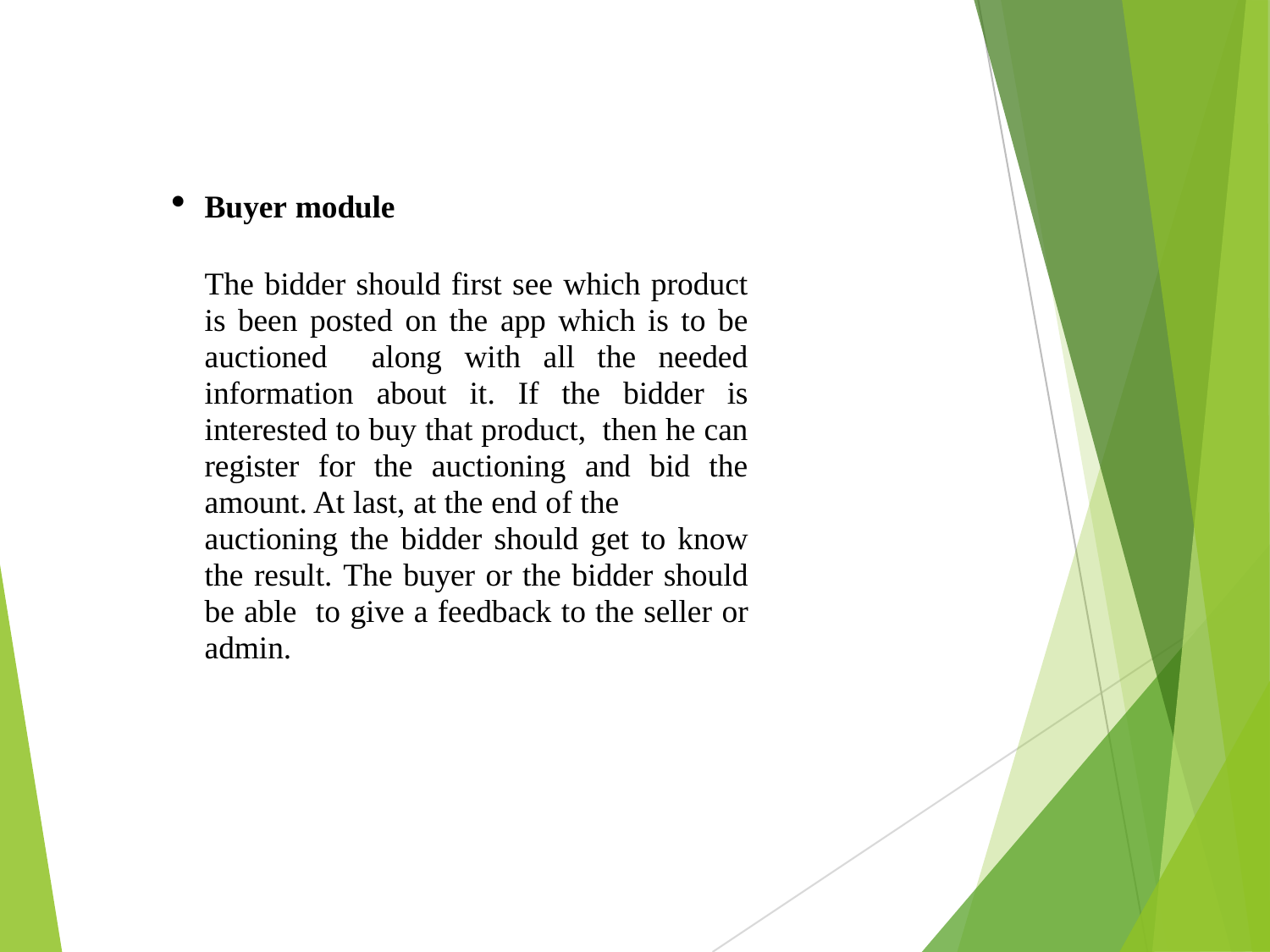

Buyer module

The bidder should first see which product is been posted on the app which is to be auctioned  along with all the needed information about it. If the bidder is interested to buy that product,  then he can register for the auctioning and bid the amount. At last, at the end of the
auctioning the bidder should get to know the result. The buyer or the bidder should be able  to give a feedback to the seller or admin.